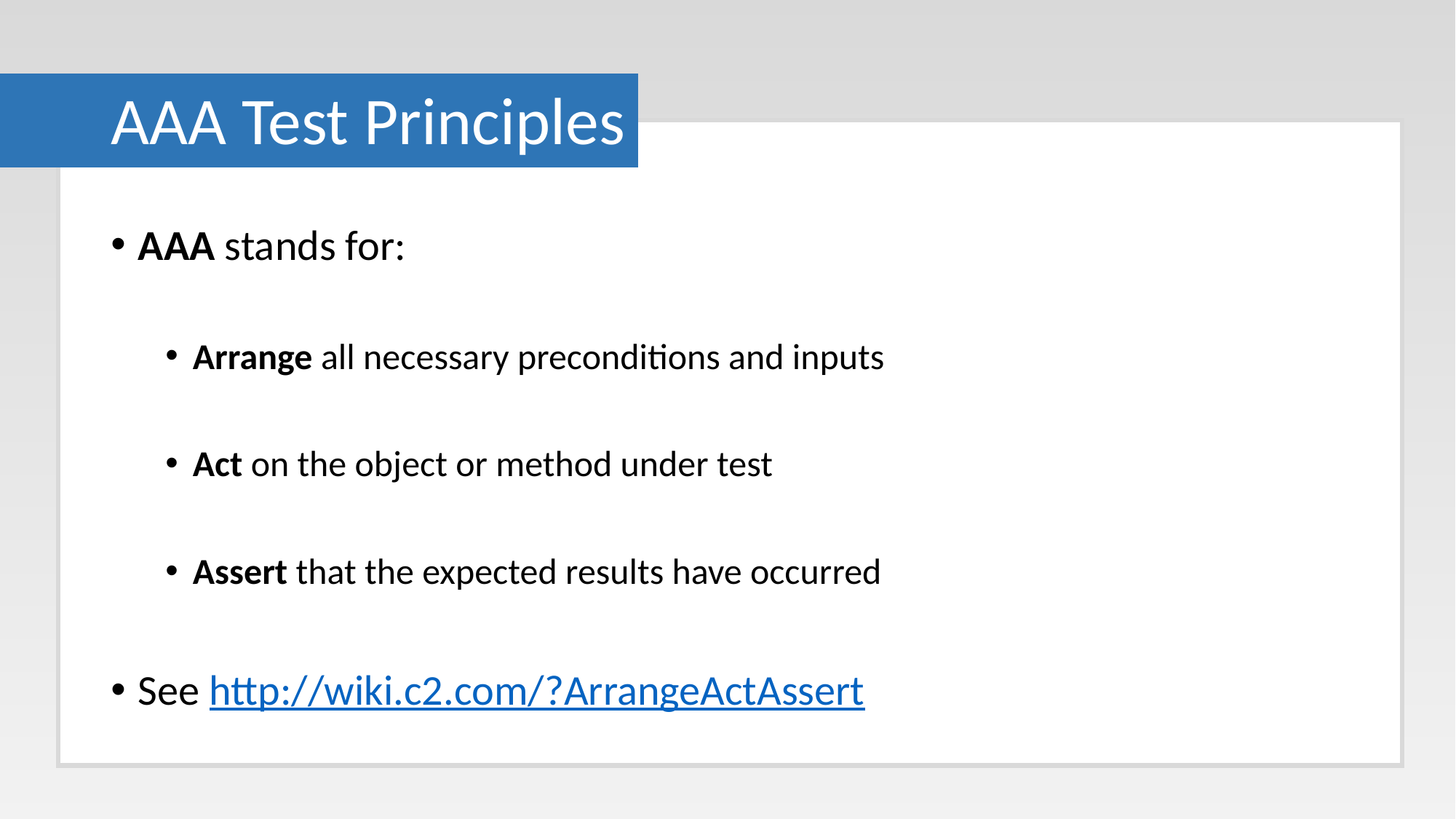

# AAA Test Principles

AAA stands for:

Arrange all necessary preconditions and inputs

Act on the object or method under test

Assert that the expected results have occurred

See http://wiki.c2.com/?ArrangeActAssert